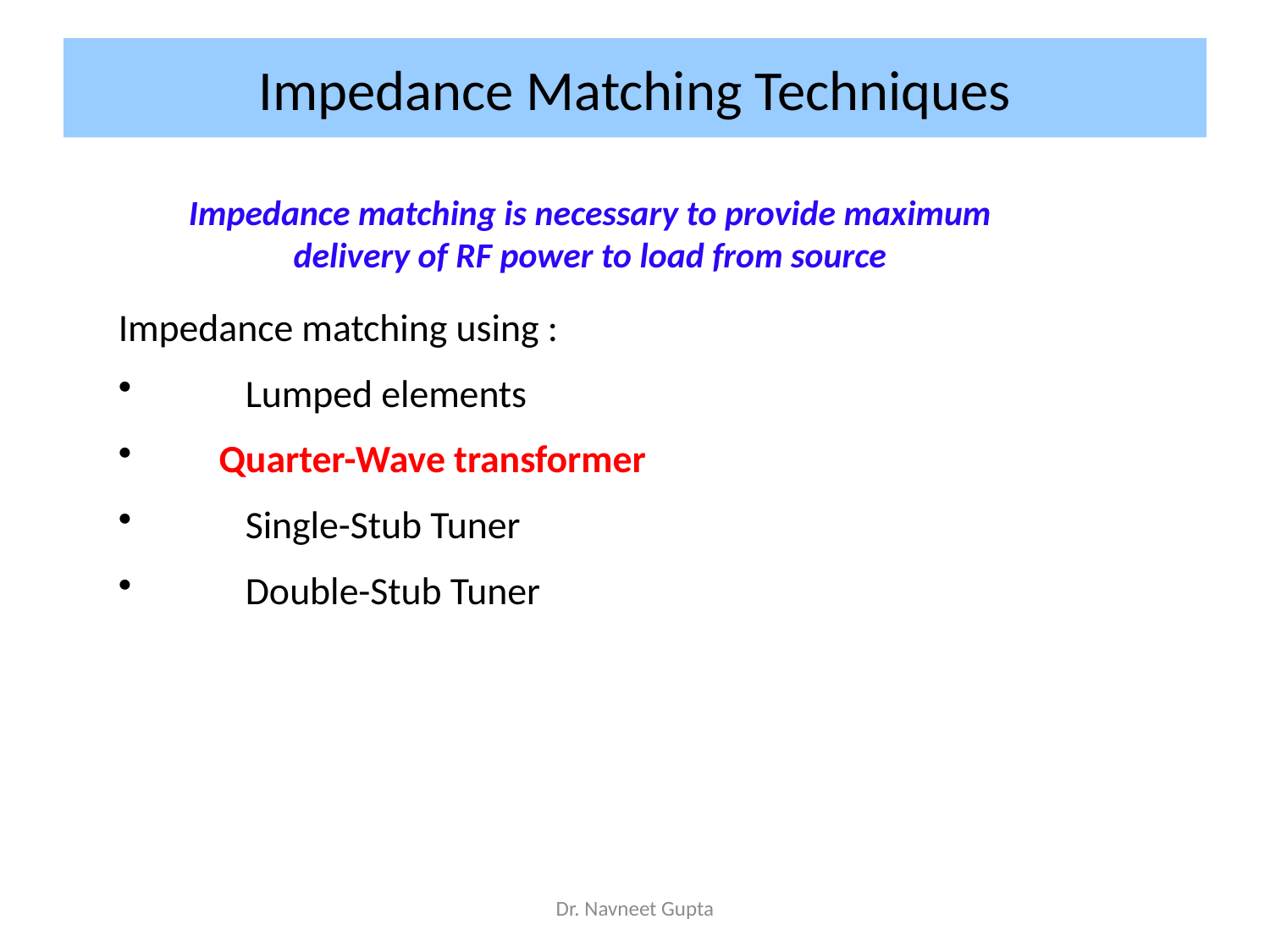

# Impedance Matching Techniques
Impedance matching is necessary to provide maximum delivery of RF power to load from source
Impedance matching using :
	Lumped elements
          Quarter-Wave transformer
	Single-Stub Tuner
	Double-Stub Tuner
Dr. Navneet Gupta